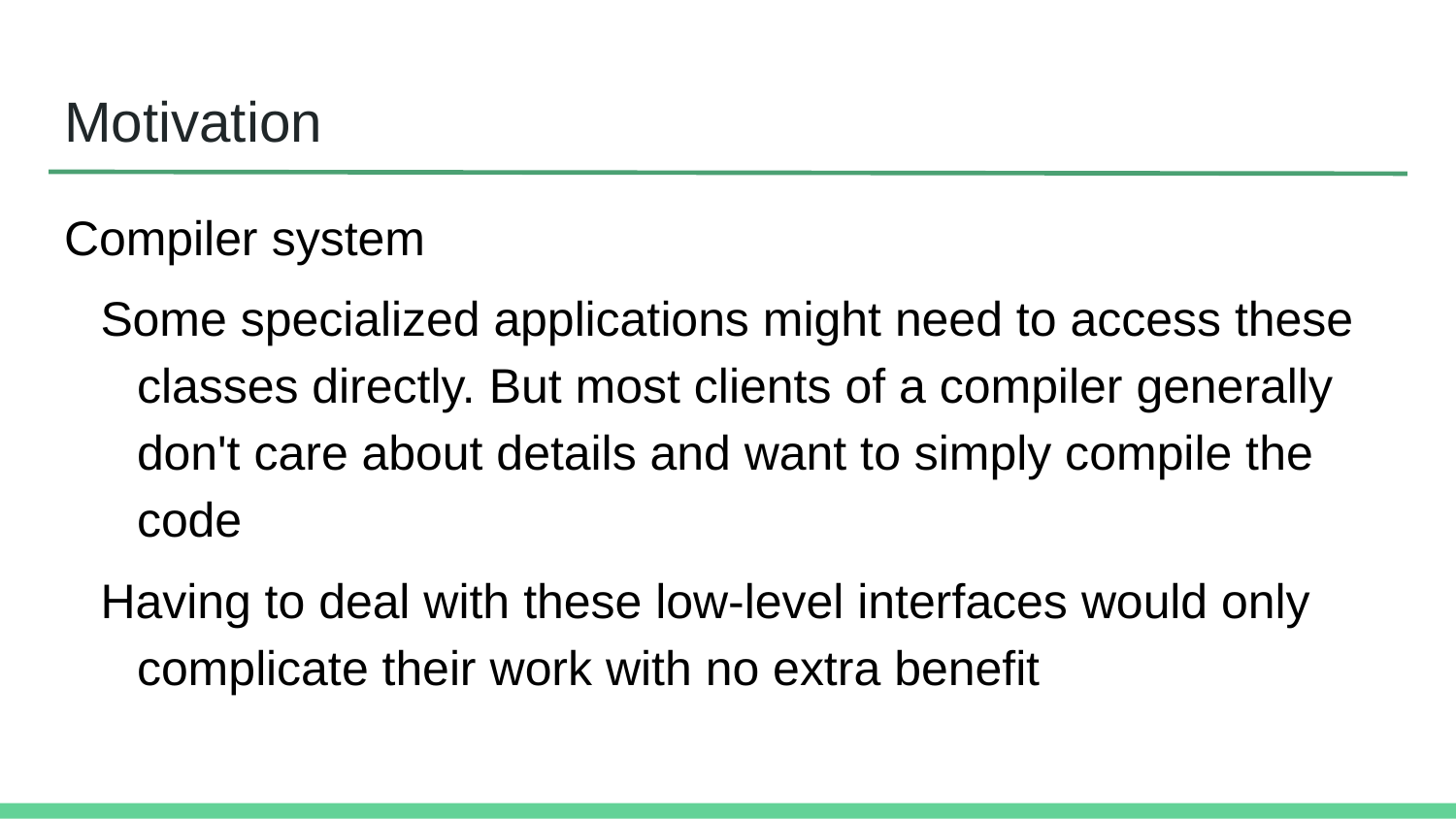

# Motivation
Compiler system
Some specialized applications might need to access these classes directly. But most clients of a compiler generally don't care about details and want to simply compile the code
Having to deal with these low-level interfaces would only complicate their work with no extra benefit